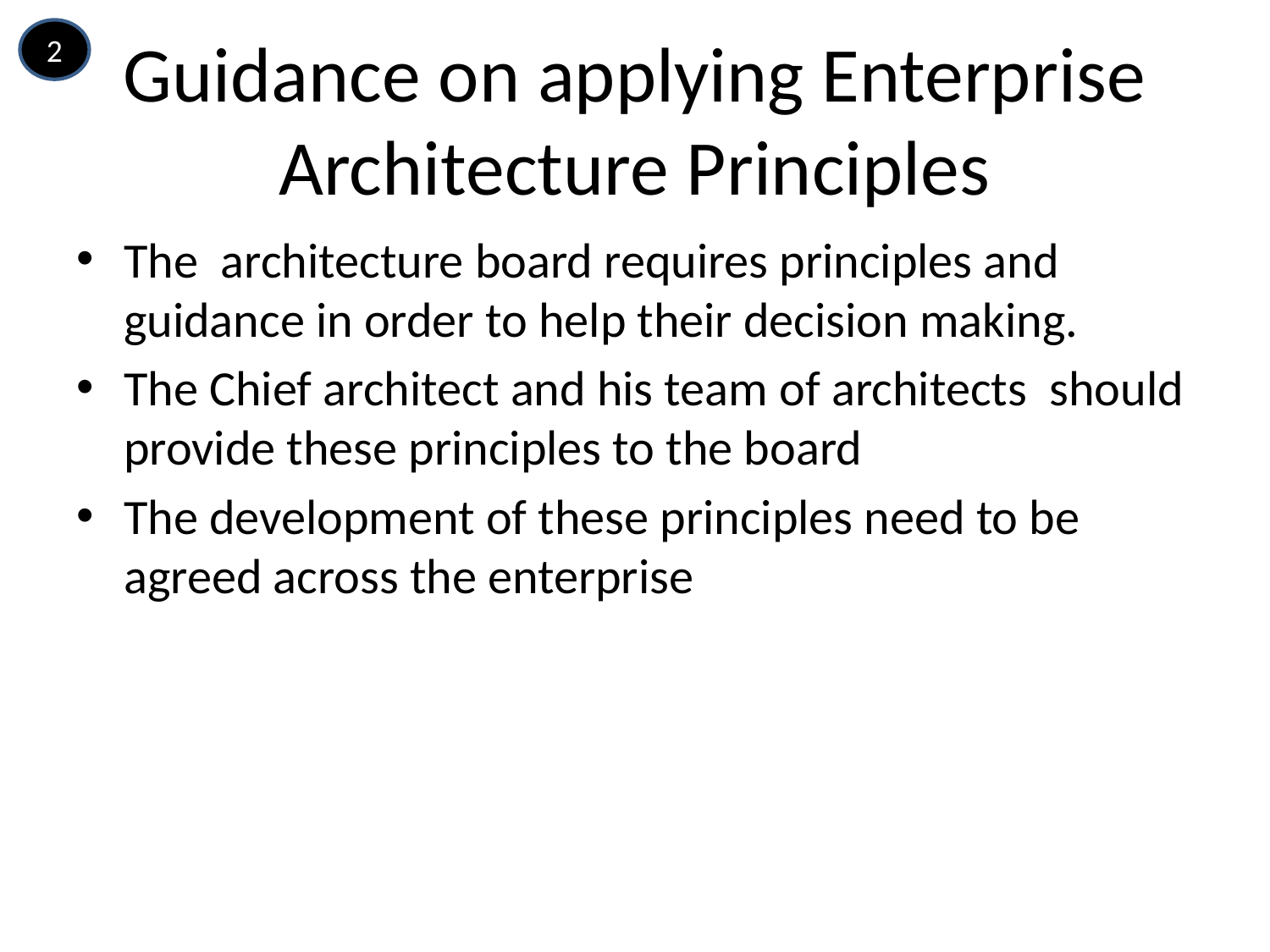

2
# Guidance on applying Enterprise Architecture Principles
The  architecture board requires principles and guidance in order to help their decision making.
The Chief architect and his team of architects  should provide these principles to the board
The development of these principles need to be agreed across the enterprise